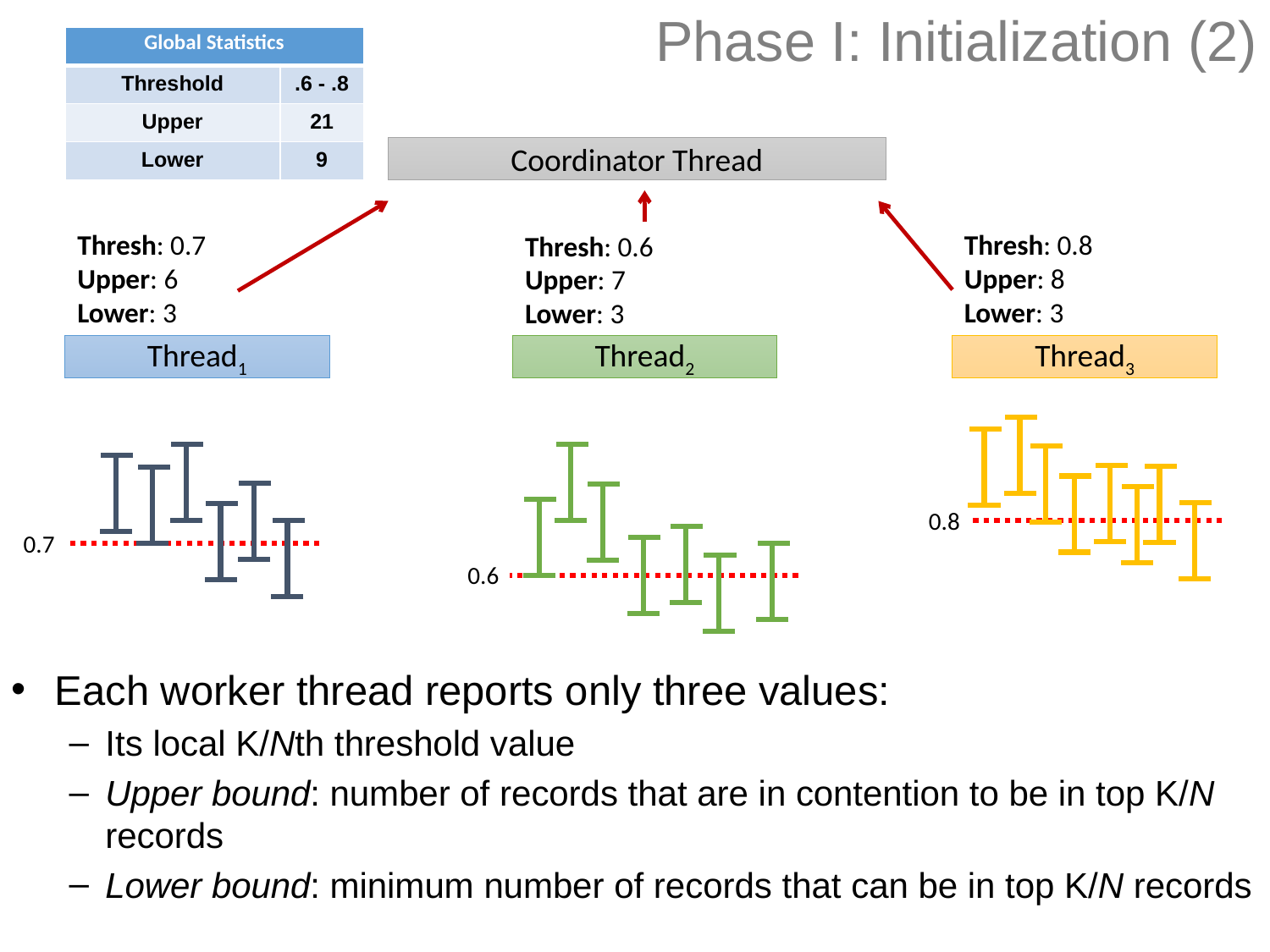

# Phase I: Initialization (2)
| Global Statistics |  |
| --- | --- |
| Threshold | .6 - .8 |
| Upper | 21 |
| Lower | 9 |
Coordinator Thread
Thresh: 0.8
Upper: 8
Lower: 3
Thresh: 0.7
Upper: 6
Lower: 3
Thresh: 0.6
Upper: 7
Lower: 3
Thread1
Thread2
Thread3
0.8
0.7
0.6
Each worker thread reports only three values:
Its local K/Nth threshold value
Upper bound: number of records that are in contention to be in top K/N records
Lower bound: minimum number of records that can be in top K/N records